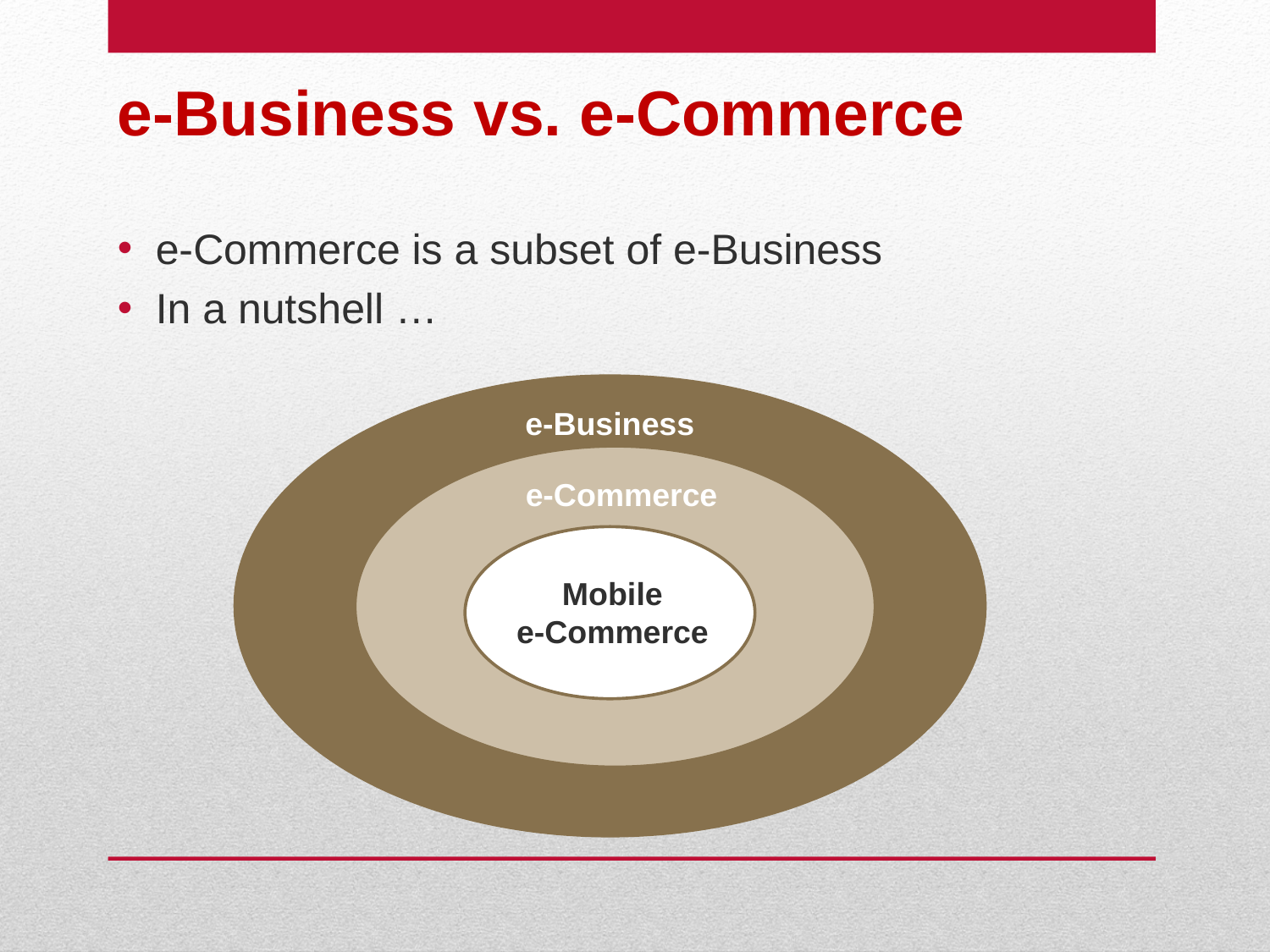

e-Business vs. e-Commerce
e-Commerce is a subset of e-Business
In a nutshell …

e-Business

e-Commerce

Mobile
e-Commerce